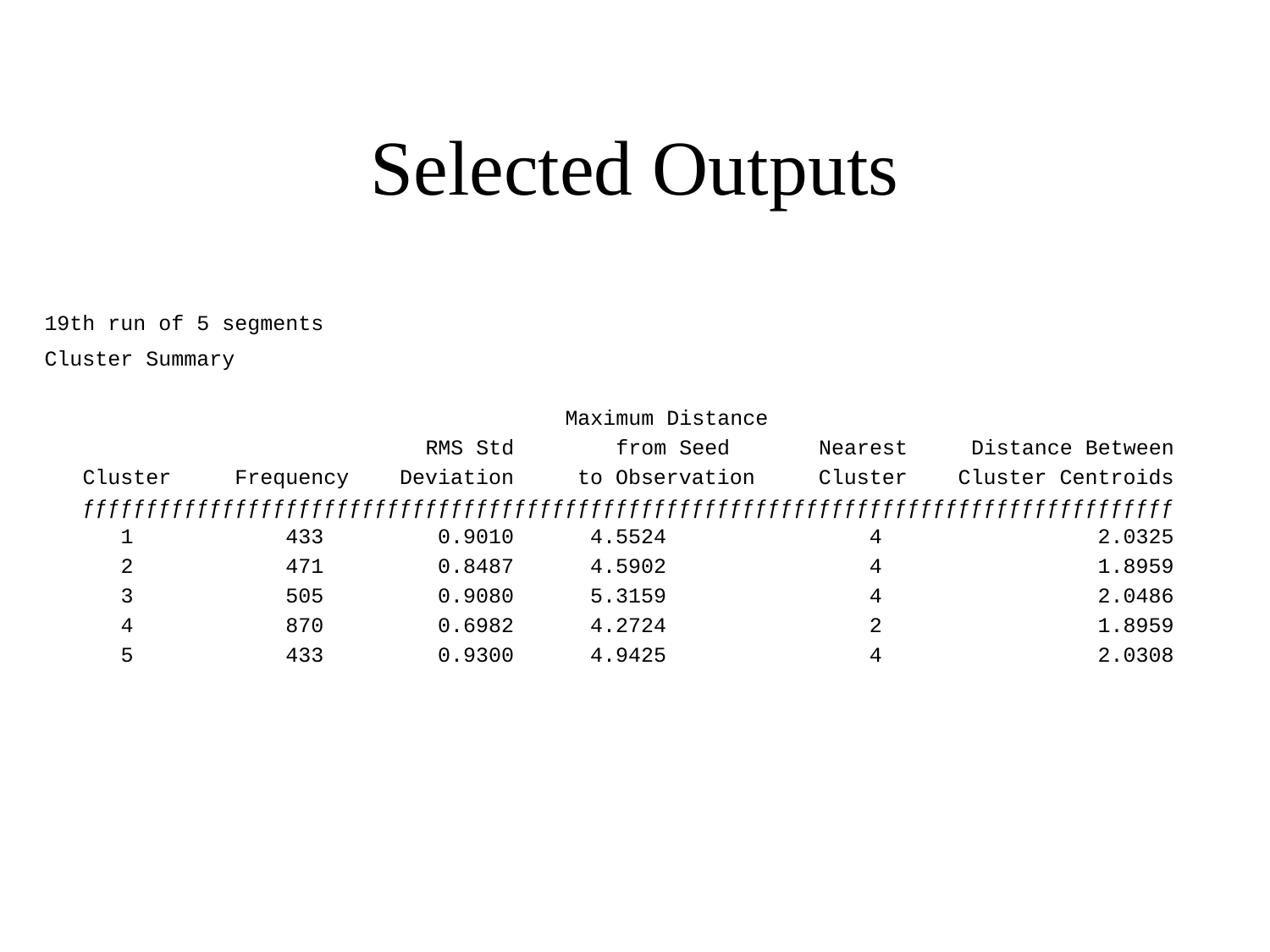

# Selected Outputs
19th run of 5 segments
Cluster Summary

                                         Maximum Distance
                              RMS Std        from Seed       Nearest     Distance Between
   Cluster     Frequency    Deviation     to Observation     Cluster    Cluster Centroids
   ƒƒƒƒƒƒƒƒƒƒƒƒƒƒƒƒƒƒƒƒƒƒƒƒƒƒƒƒƒƒƒƒƒƒƒƒƒƒƒƒƒƒƒƒƒƒƒƒƒƒƒƒƒƒƒƒƒƒƒƒƒƒƒƒƒƒƒƒƒƒƒƒƒƒƒƒƒƒƒƒƒƒƒƒƒƒ
      1            433         0.9010      4.5524                4                 2.0325
      2            471         0.8487      4.5902                4                 1.8959
      3            505         0.9080      5.3159                4                 2.0486
      4            870         0.6982      4.2724                2                 1.8959
      5            433         0.9300      4.9425                4                 2.0308